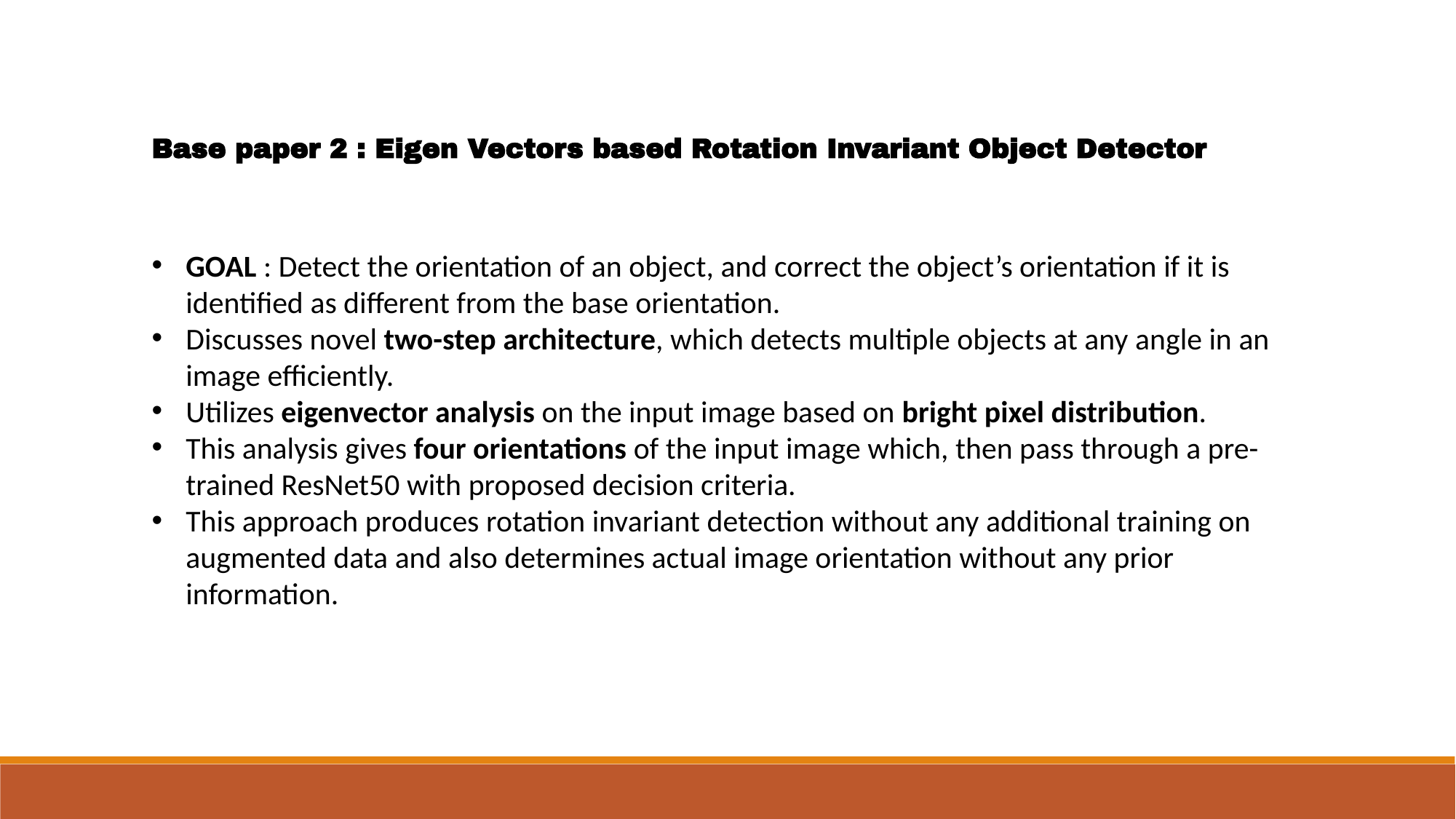

Base paper 2 : Eigen Vectors based Rotation Invariant Object Detector
GOAL : Detect the orientation of an object, and correct the object’s orientation if it is identified as different from the base orientation.
Discusses novel two-step architecture, which detects multiple objects at any angle in an image efficiently.
Utilizes eigenvector analysis on the input image based on bright pixel distribution.
This analysis gives four orientations of the input image which, then pass through a pre-trained ResNet50 with proposed decision criteria.
This approach produces rotation invariant detection without any additional training on augmented data and also determines actual image orientation without any prior information.